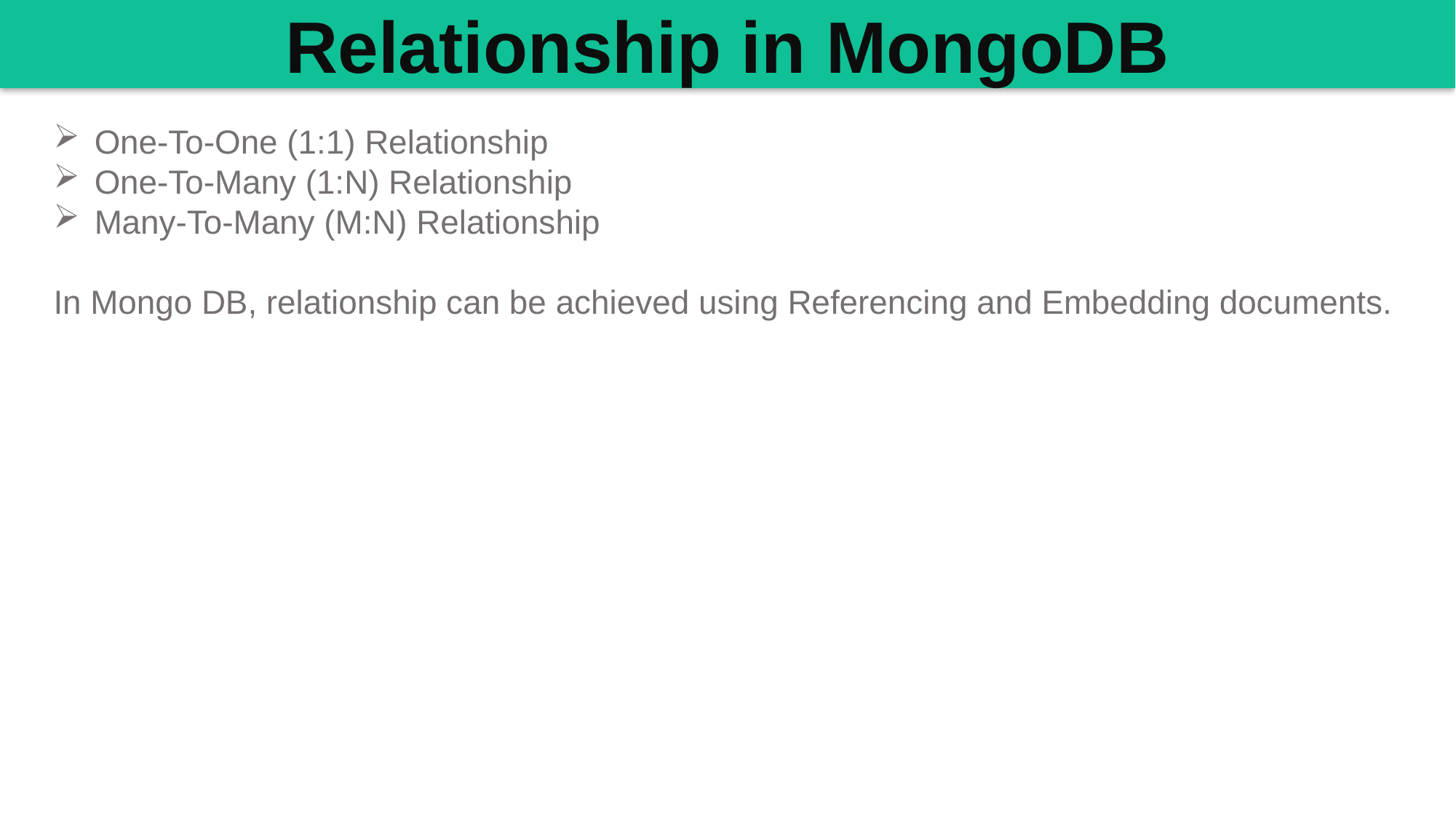

Relationship in MongoDB
One-To-One (1:1) Relationship
One-To-Many (1:N) Relationship
Many-To-Many (M:N) Relationship

In Mongo DB, relationship can be achieved using Referencing and Embedding documents.